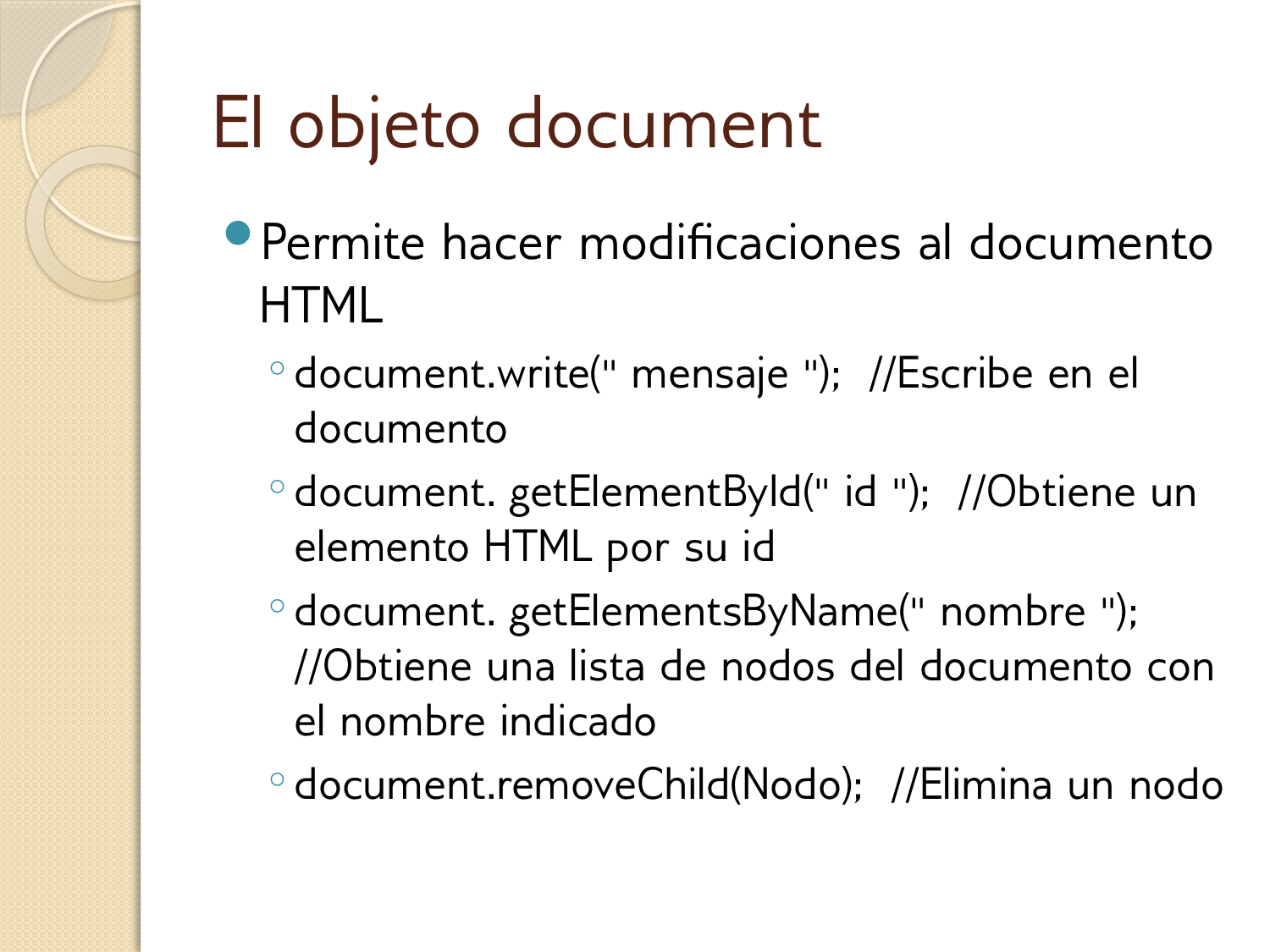

# El objeto document
Permite hacer modificaciones al documento HTML
document.write(" mensaje ");  //Escribe en el documento
document. getElementById(" id ");  //Obtiene un elemento HTML por su id
document. getElementsByName(" nombre "); //Obtiene una lista de nodos del documento con el nombre indicado
document.removeChild(Nodo);  //Elimina un nodo